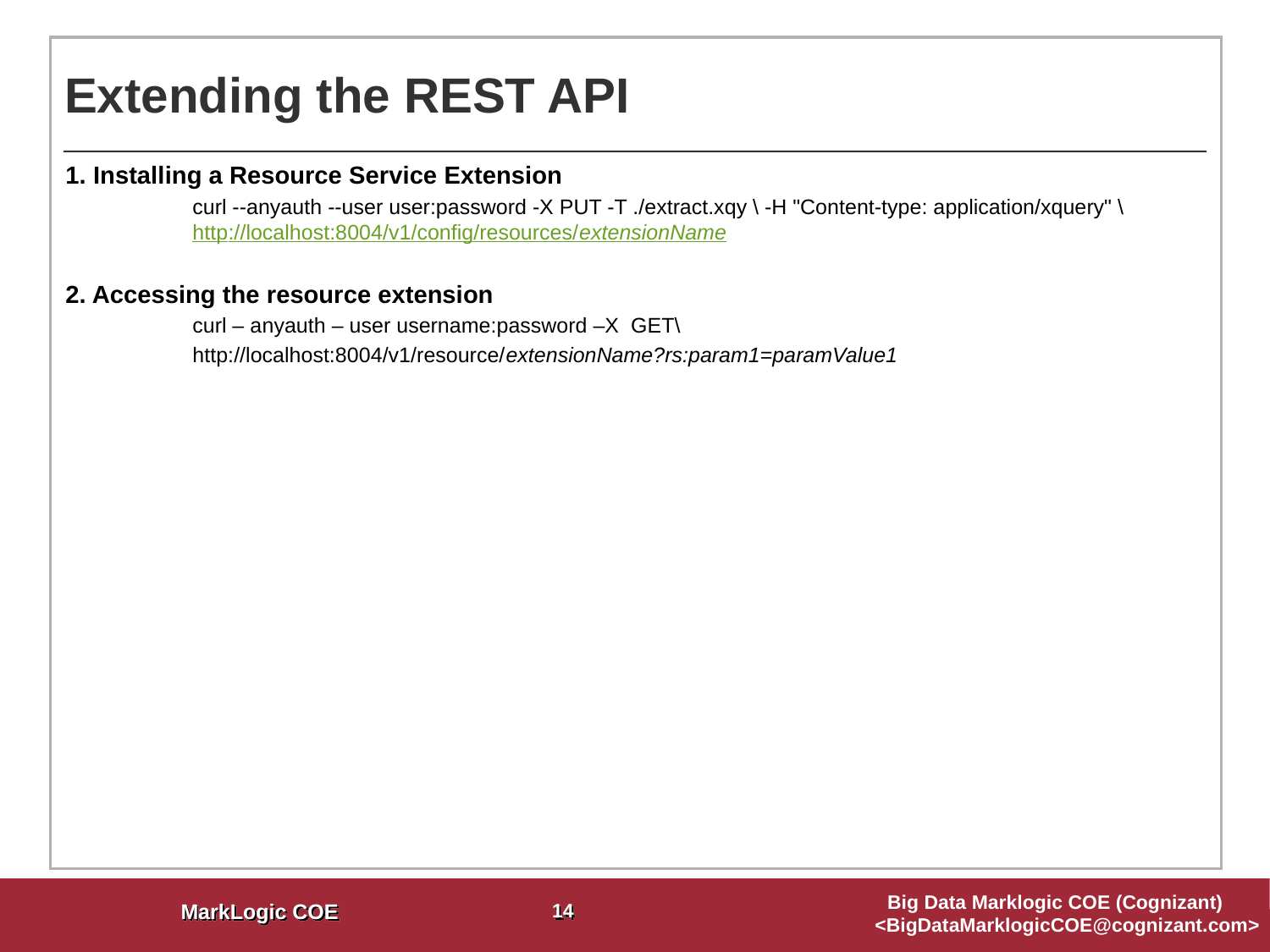

# Extending the REST API
1. Installing a Resource Service Extension
	curl --anyauth --user user:password -X PUT -T ./extract.xqy \ -H "Content-type: application/xquery" \ 	http://localhost:8004/v1/config/resources/extensionName

2. Accessing the resource extension
 	curl – anyauth – user username:password –X  GET\
	http://localhost:8004/v1/resource/extensionName?rs:param1=paramValue1

14